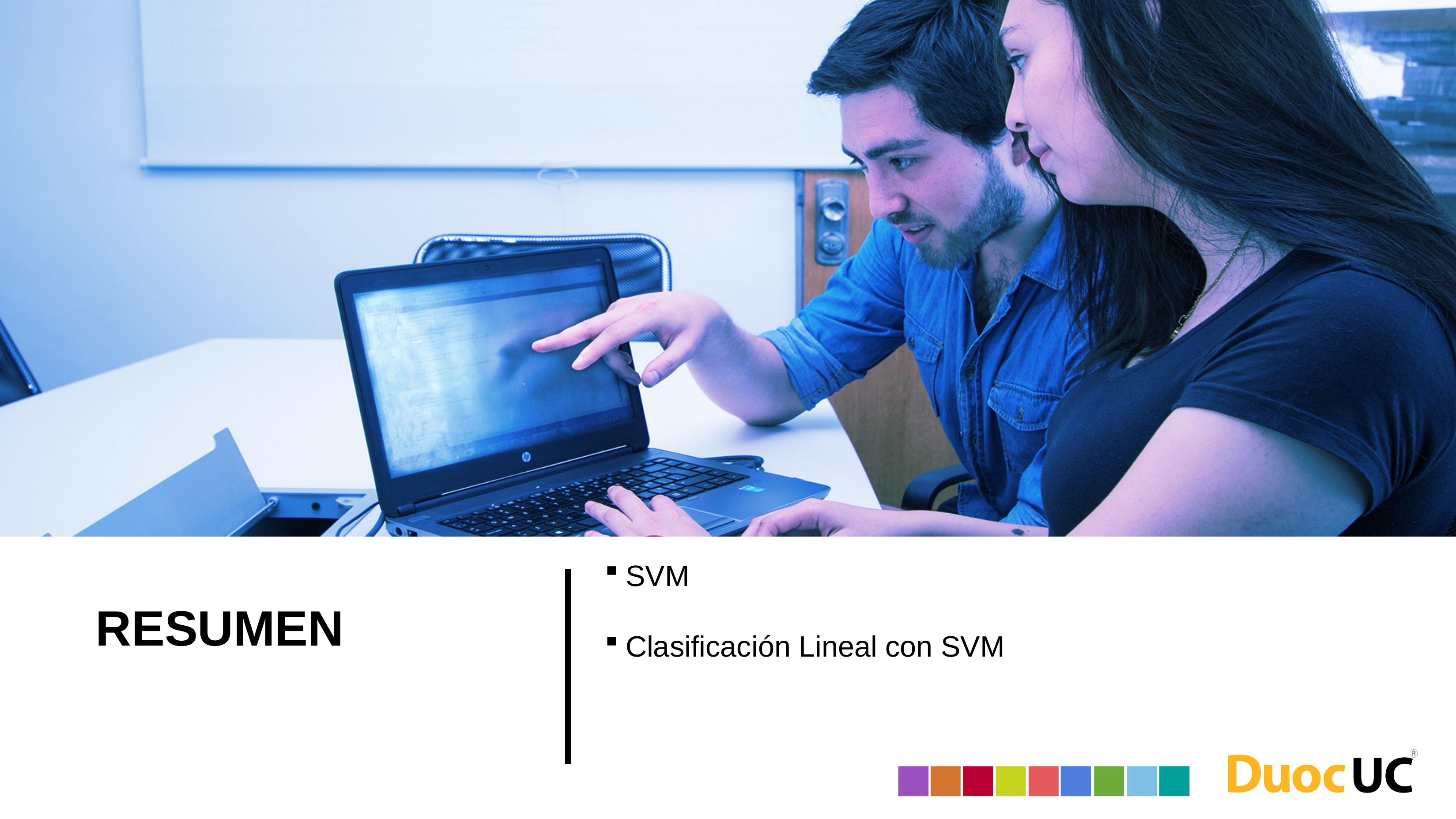

SVM

Clasificación Lineal con SVM
# RESUMEN